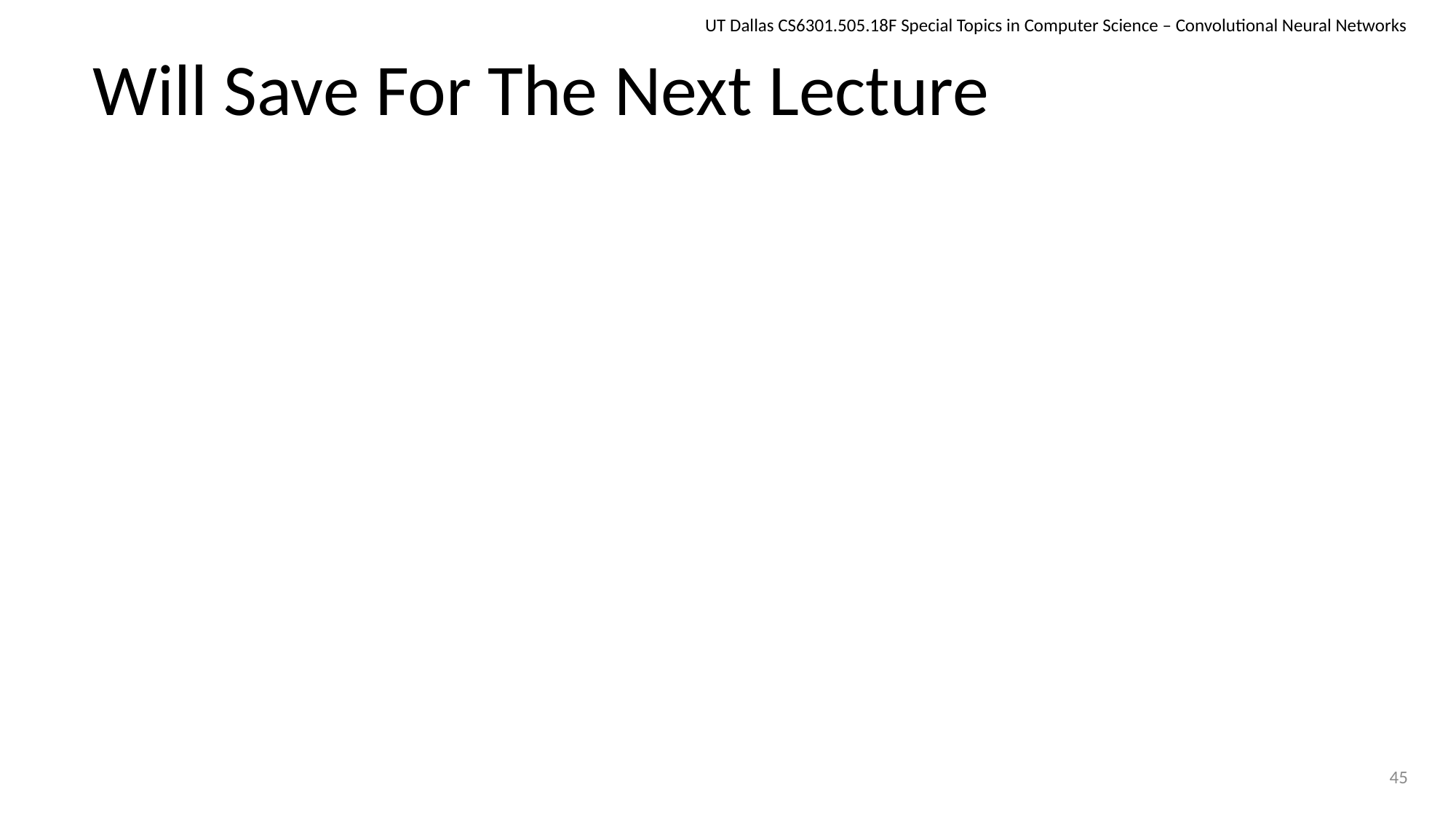

UT Dallas CS6301.505.18F Special Topics in Computer Science – Convolutional Neural Networks
# Will Save For The Next Lecture
45